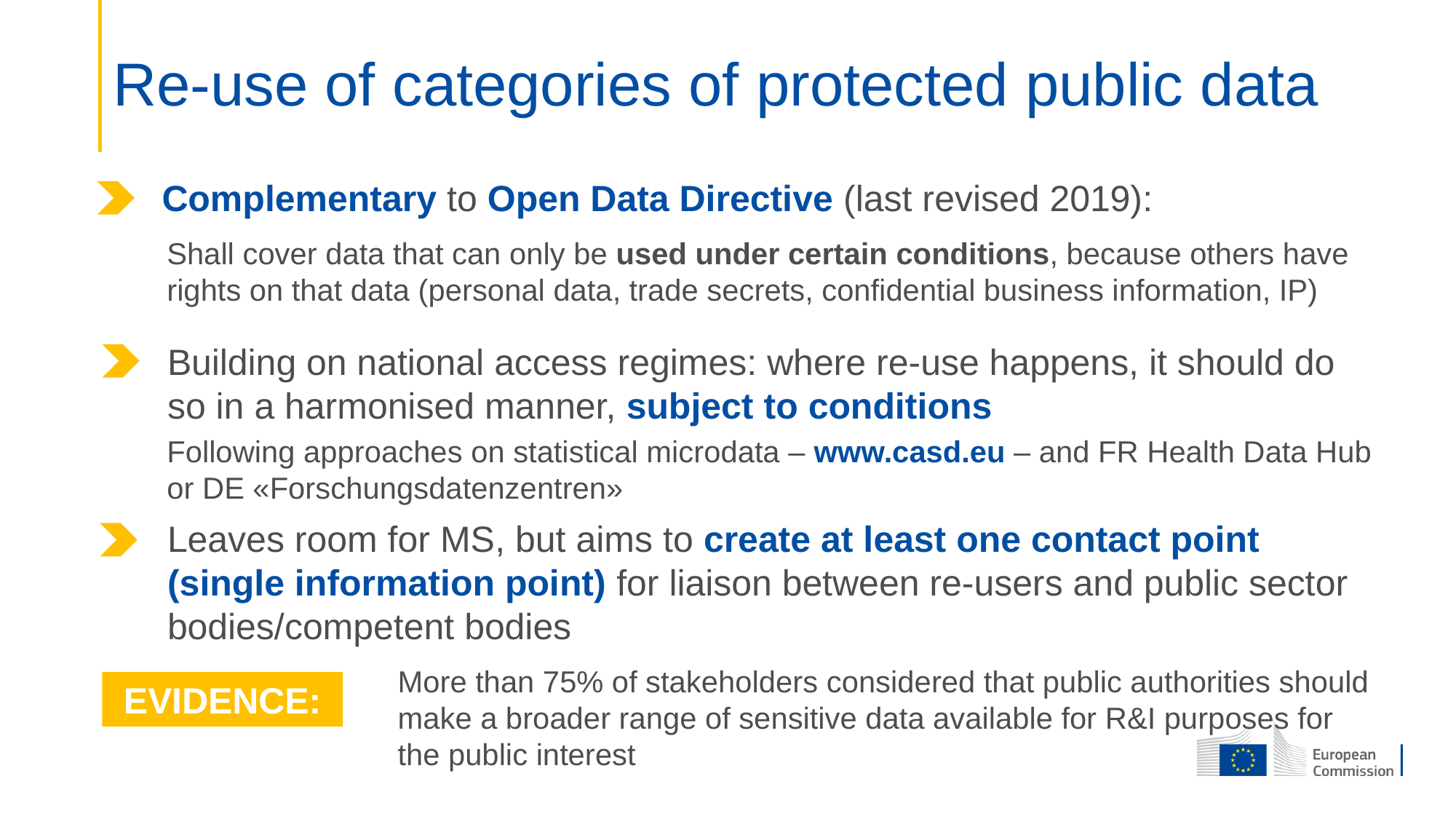

# Re-use of categories of protected public data
     Complementary to Open Data Directive (last revised 2019):

Shall cover data that can only be used under certain conditions, because others have rights on that data (personal data, trade secrets, confidential business information, IP)
Building on national access regimes: where re-use happens, it should do so in a harmonised manner, subject to conditions

Following approaches on statistical microdata – www.casd.eu – and FR Health Data Hub or DE «Forschungsdatenzentren»
Leaves room for MS, but aims to create at least one contact point (single information point) for liaison between re-users and public sector bodies/competent bodies

EVIDENCE:
More than 75% of stakeholders considered that public authorities should make a broader range of sensitive data available for R&I purposes for the public interest.